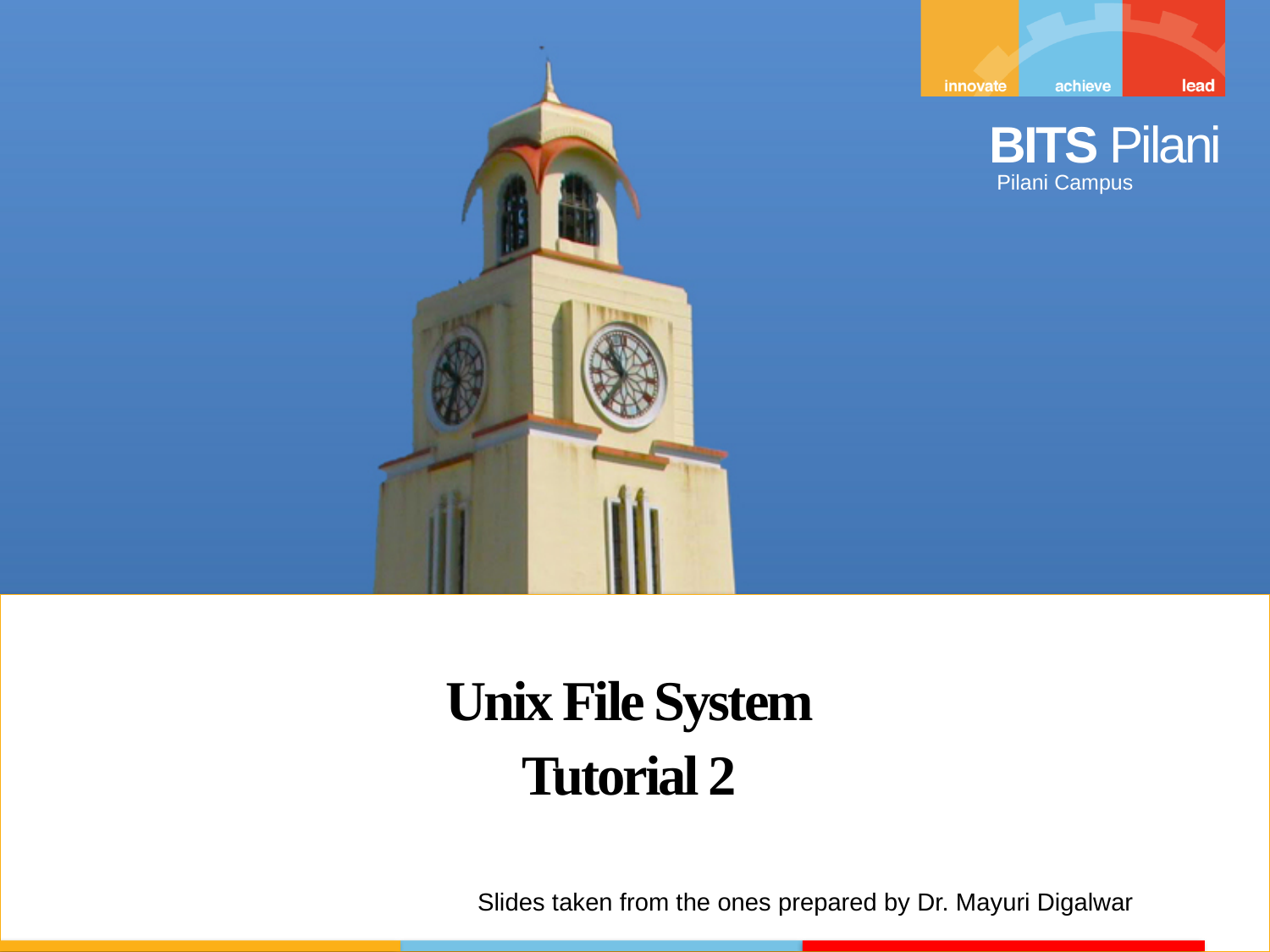

Unix File System
Tutorial 2

Slides taken from the ones prepared by Dr. Mayuri Digalwar